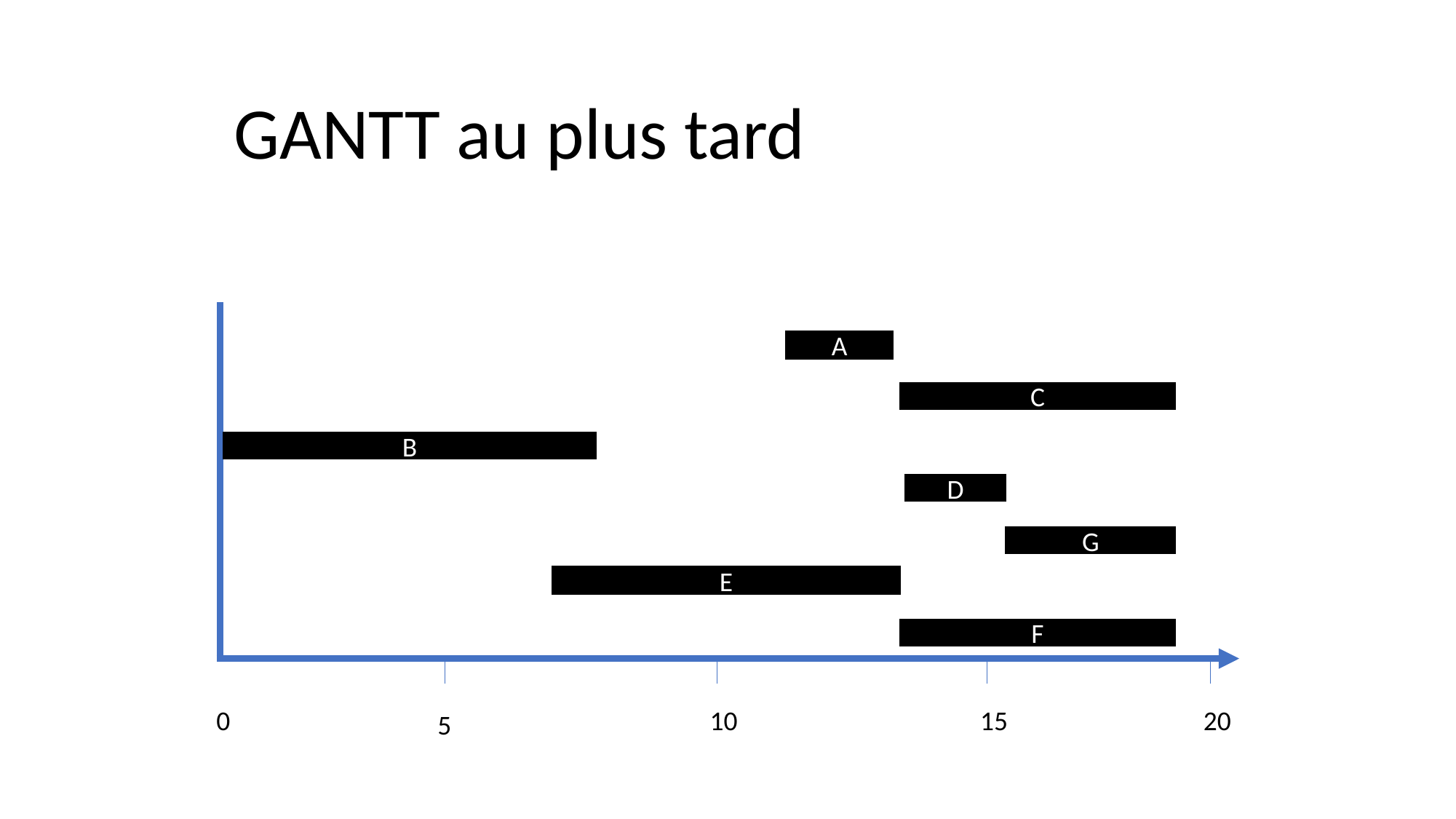

GANTT au plus tard
A
C
B
D
G
E
F
0
10
15
20
5